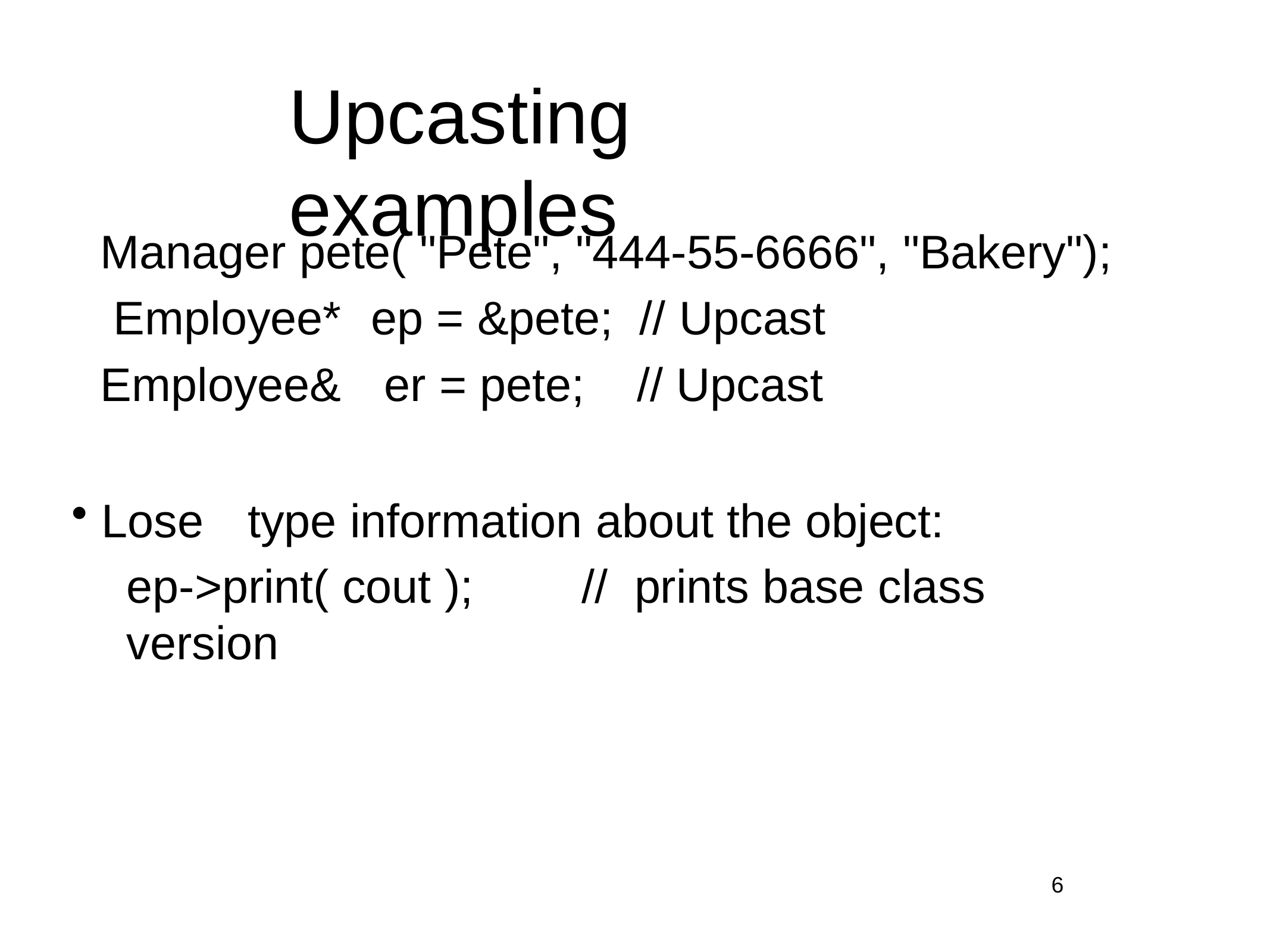

# Upcasting	examples
Manager pete( "Pete", "444-55-6666", "Bakery");  Employee*	ep	=	&pete;	// Upcast
Employee&	er =	pete;	// Upcast

Lose	type	information	about the	object:
ep->print( cout );	//	prints base	class version
6